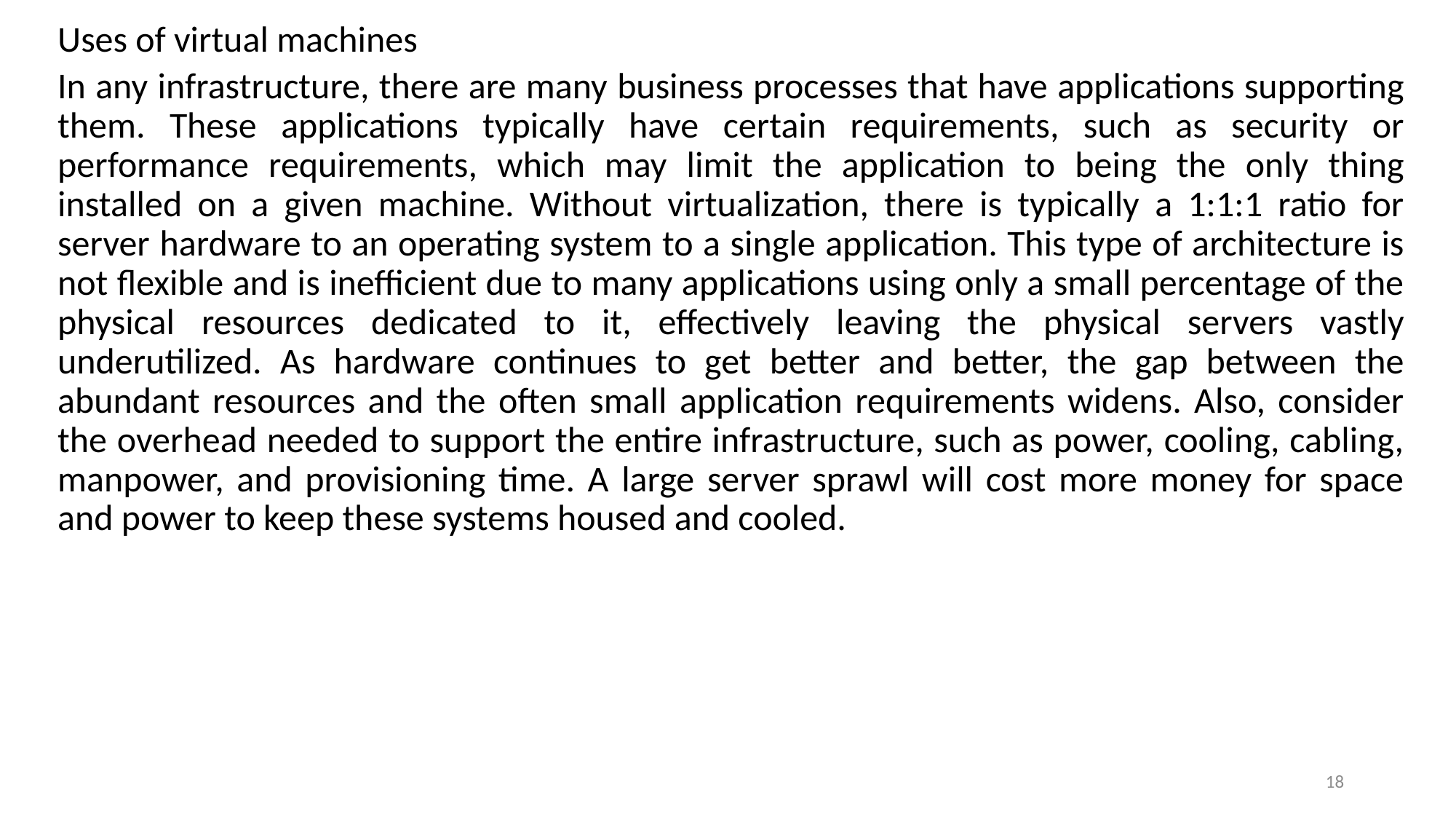

# Uses of virtual machines
In any infrastructure, there are many business processes that have applications supporting them. These applications typically have certain requirements, such as security or performance requirements, which may limit the application to being the only thing installed on a given machine. Without virtualization, there is typically a 1:1:1 ratio for server hardware to an operating system to a single application. This type of architecture is not flexible and is inefficient due to many applications using only a small percentage of the physical resources dedicated to it, effectively leaving the physical servers vastly underutilized. As hardware continues to get better and better, the gap between the abundant resources and the often small application requirements widens. Also, consider the overhead needed to support the entire infrastructure, such as power, cooling, cabling, manpower, and provisioning time. A large server sprawl will cost more money for space and power to keep these systems housed and cooled.
18